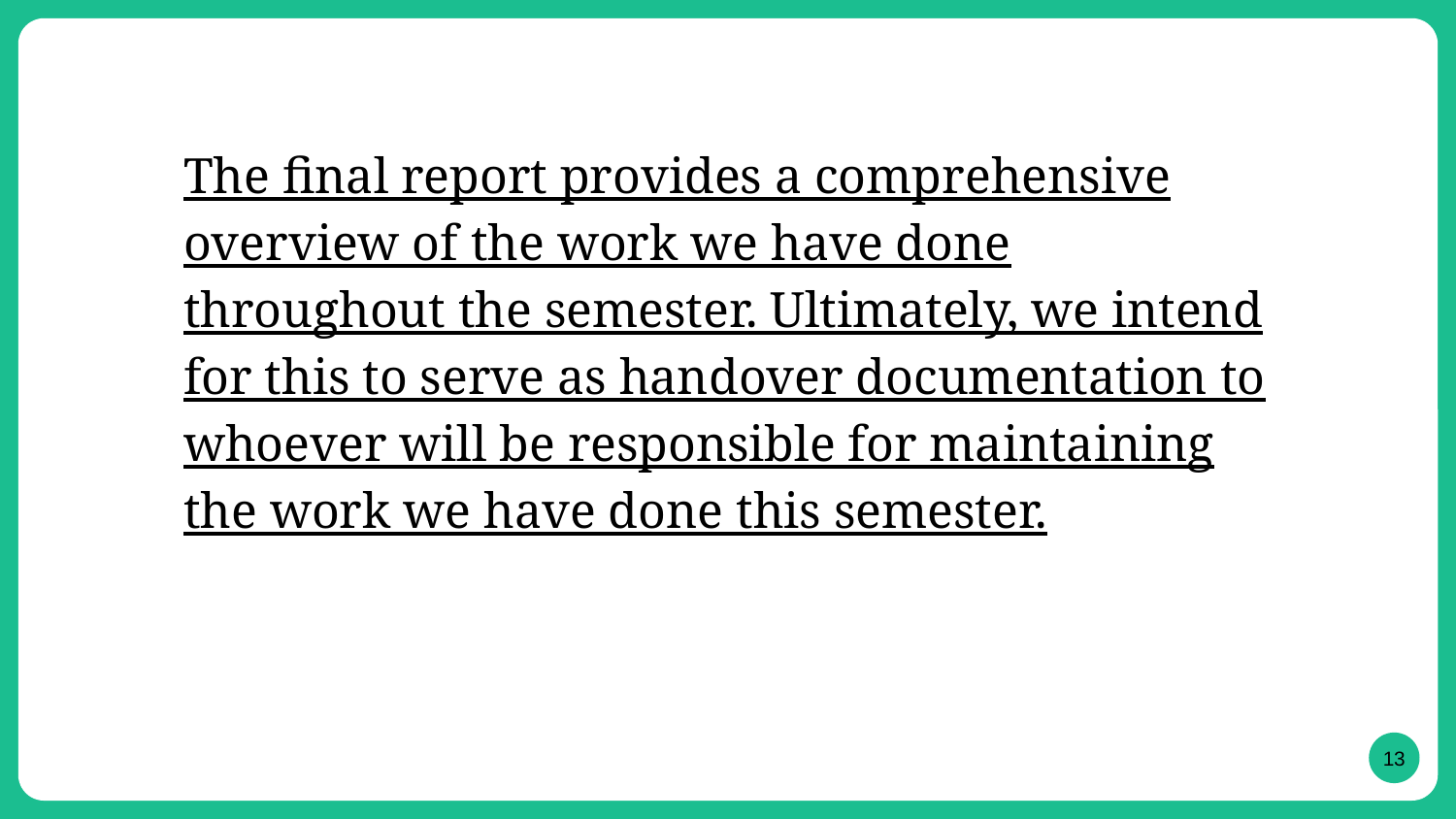

The final report provides a comprehensive overview of the work we have done throughout the semester. Ultimately, we intend for this to serve as handover documentation to whoever will be responsible for maintaining the work we have done this semester.
13